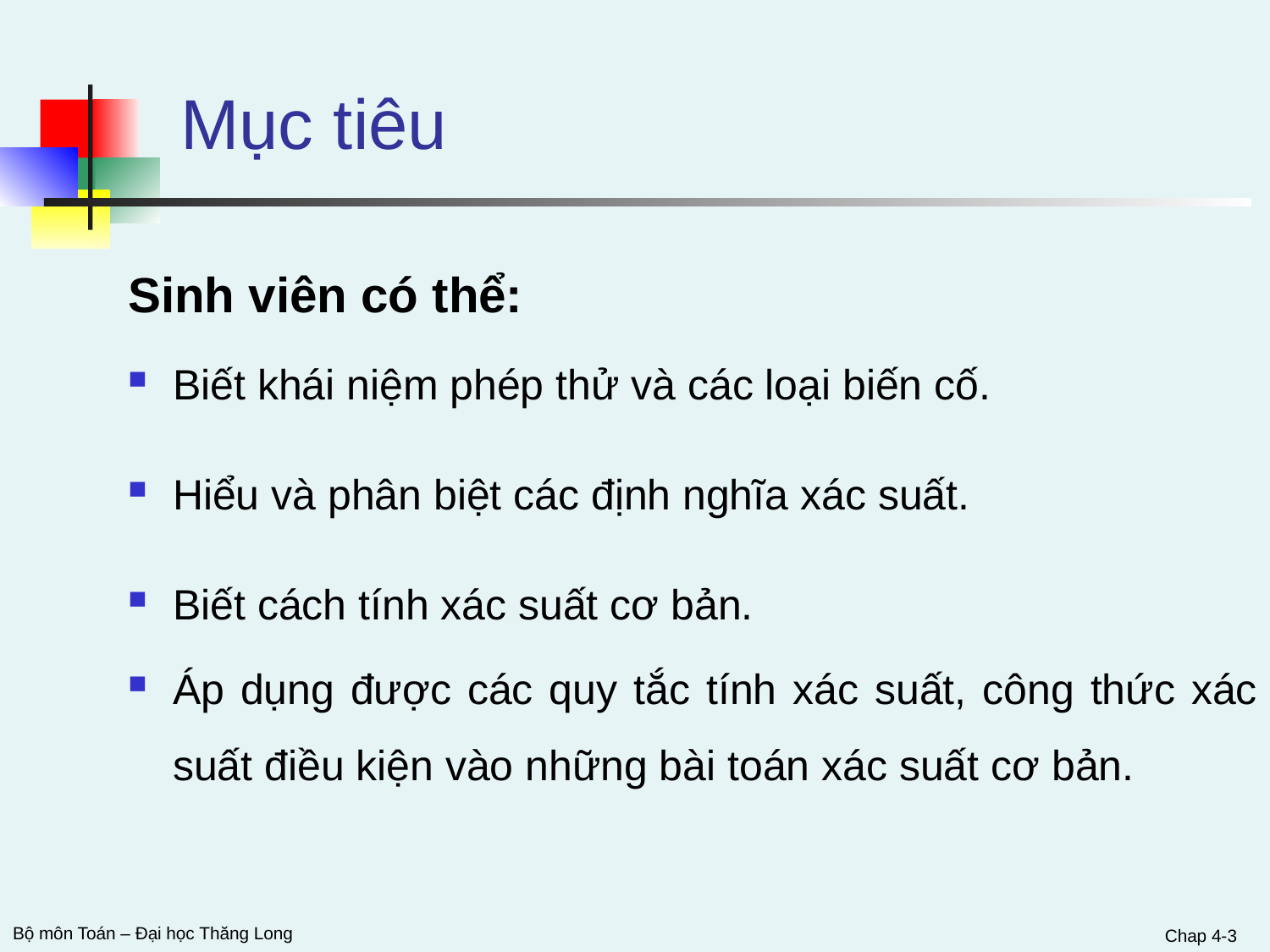

# Mục tiêu
Sinh viên có thể:
Biết khái niệm phép thử và các loại biến cố.
Hiểu và phân biệt các định nghĩa xác suất.
Biết cách tính xác suất cơ bản.
Áp dụng được các quy tắc tính xác suất, công thức xác suất điều kiện vào những bài toán xác suất cơ bản.
Chap 4-3
Bộ môn Toán – Đại học Thăng Long